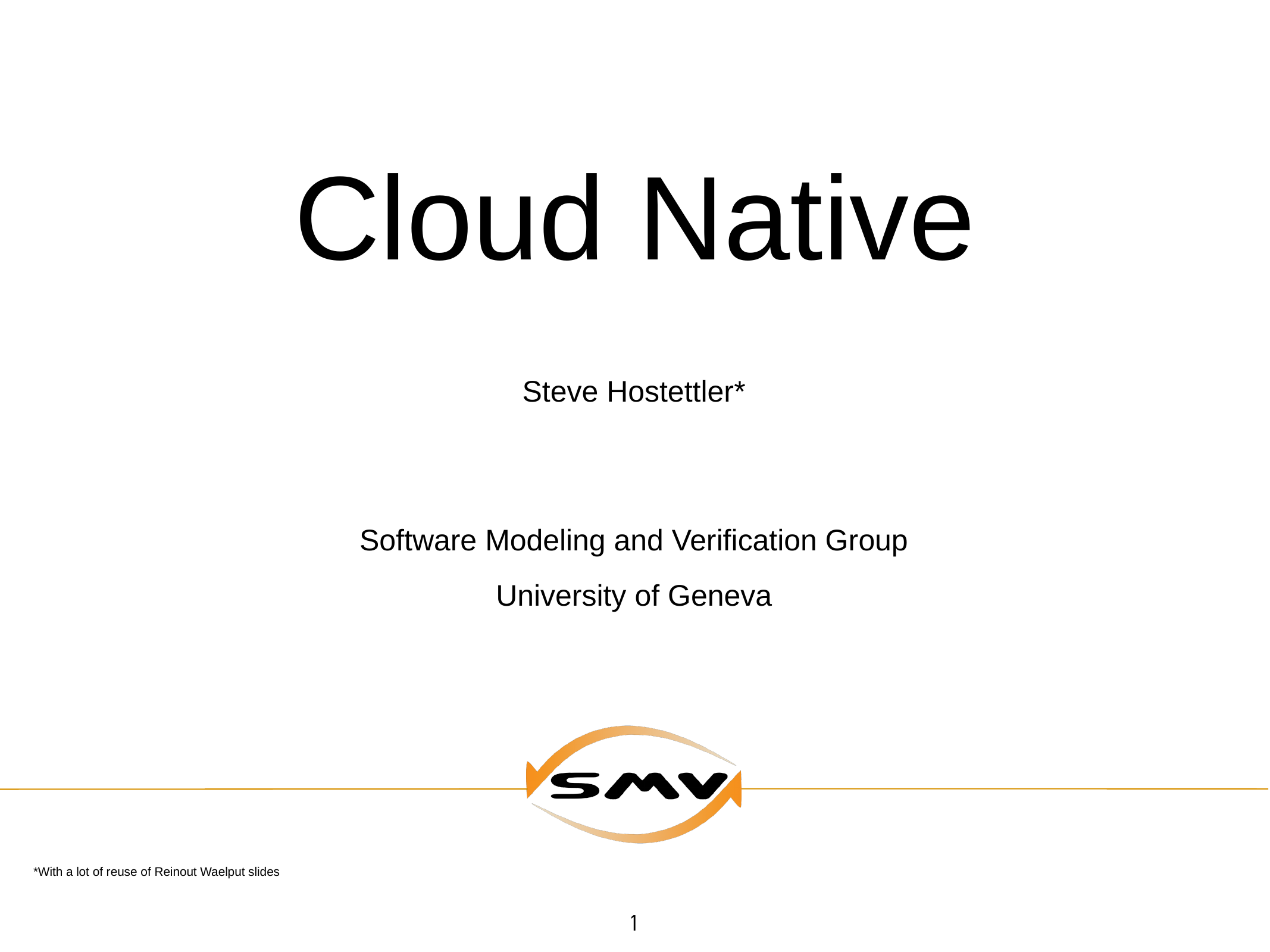

Cloud Native
Steve Hostettler*
*With a lot of reuse of Reinout Waelput slides
1